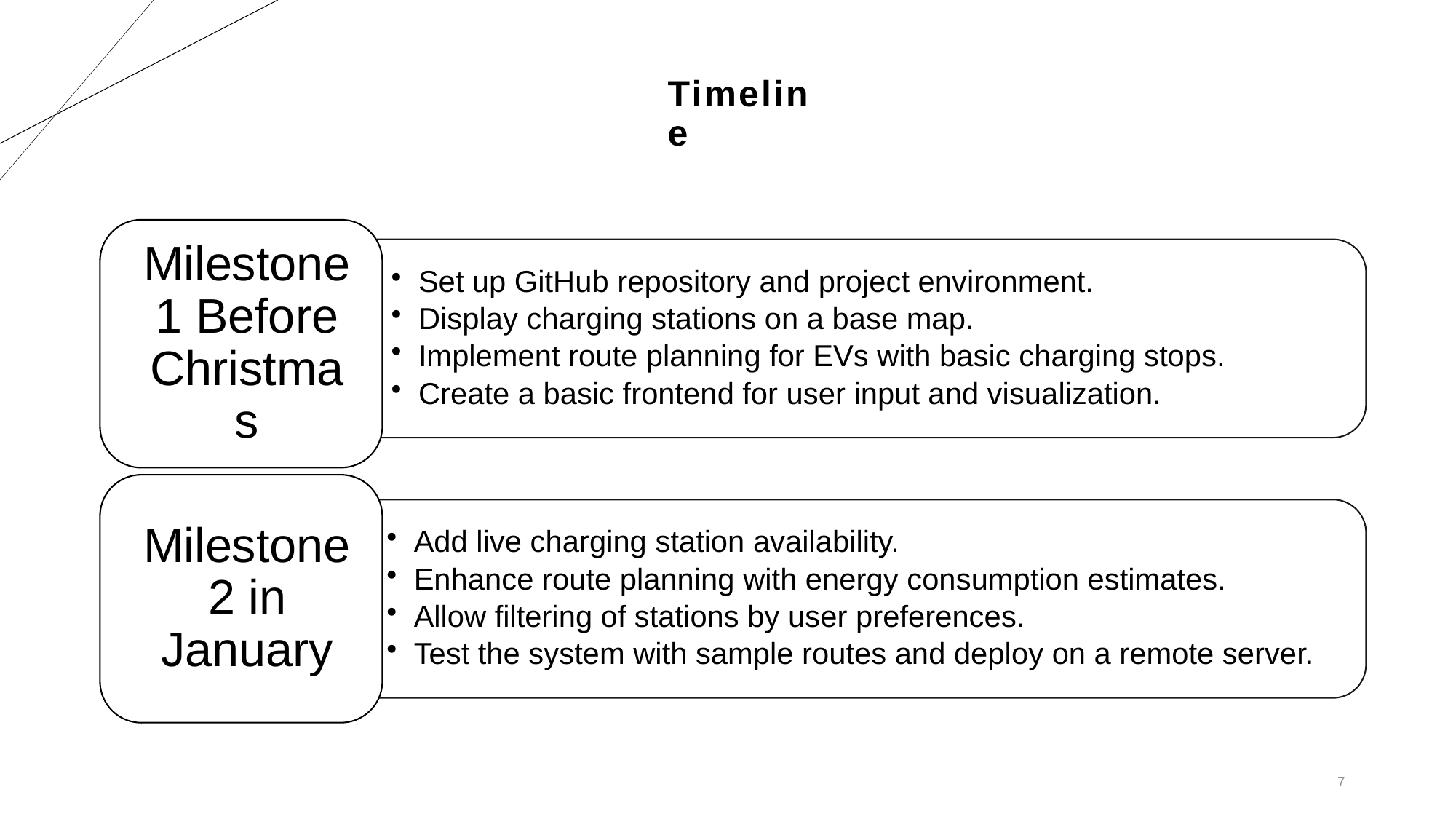

# Timeline
Set up GitHub repository and project environment.
Display charging stations on a base map.
Implement route planning for EVs with basic charging stops.
Create a basic frontend for user input and visualization.
Milestone 1 Before Christmas
Add live charging station availability.
Enhance route planning with energy consumption estimates.
Allow filtering of stations by user preferences.
Test the system with sample routes and deploy on a remote server.
Milestone 2 in January
7